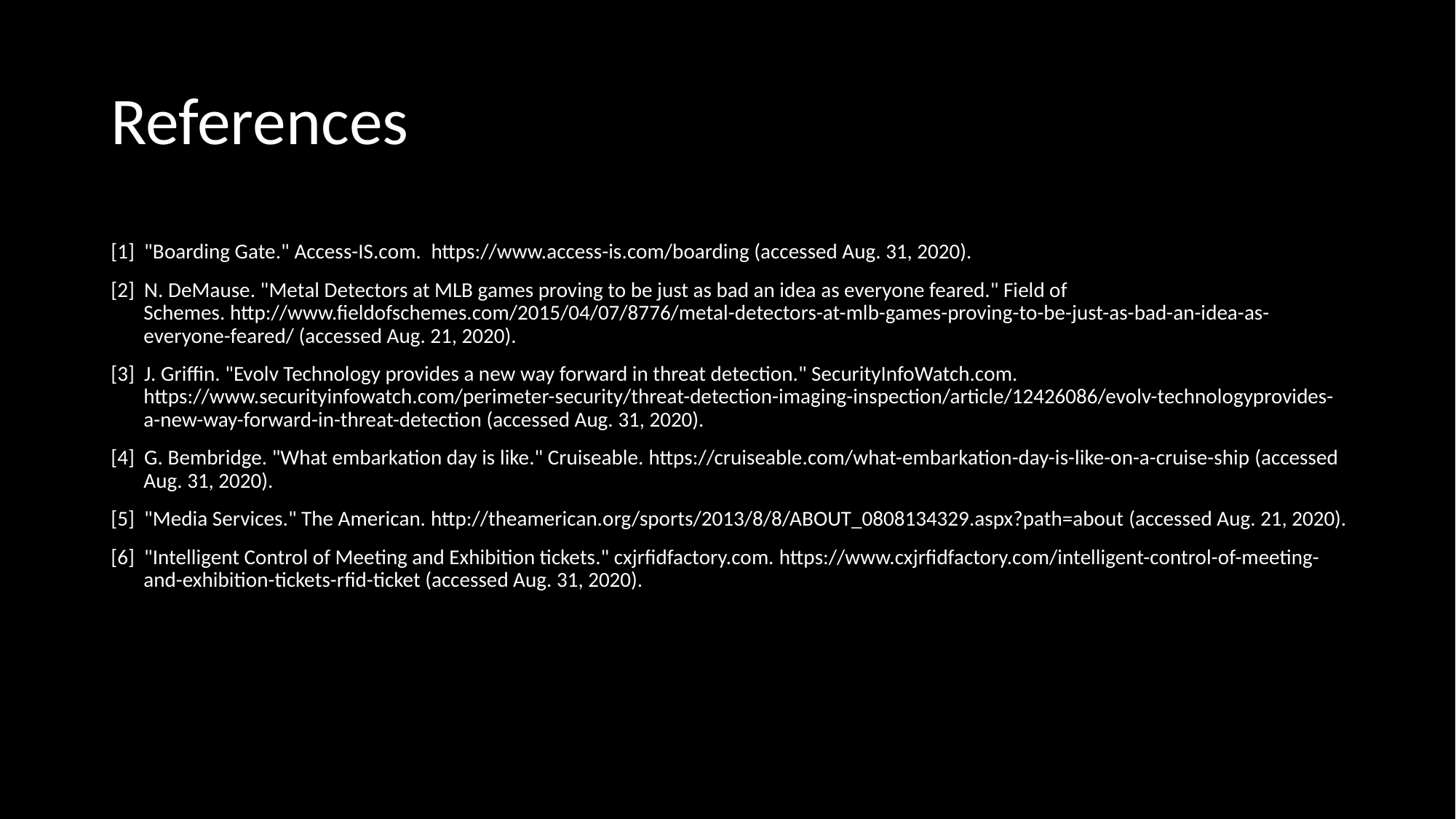

# References
[1]  "Boarding Gate." Access-IS.com.  https://www.access-is.com/boarding (accessed Aug. 31, 2020).
[2]  N. DeMause. "Metal Detectors at MLB games proving to be just as bad an idea as everyone feared." Field of Schemes. http://www.fieldofschemes.com/2015/04/07/8776/metal-detectors-at-mlb-games-proving-to-be-just-as-bad-an-idea-as-everyone-feared/ (accessed Aug. 21, 2020).
[3]  J. Griffin. "Evolv Technology provides a new way forward in threat detection." SecurityInfoWatch.com. https://www.securityinfowatch.com/perimeter-security/threat-detection-imaging-inspection/article/12426086/evolv-technologyprovides-a-new-way-forward-in-threat-detection (accessed Aug. 31, 2020).
[4]  G. Bembridge. "What embarkation day is like." Cruiseable. https://cruiseable.com/what-embarkation-day-is-like-on-a-cruise-ship (accessed Aug. 31, 2020).
[5]  "Media Services." The American. http://theamerican.org/sports/2013/8/8/ABOUT_0808134329.aspx?path=about (accessed Aug. 21, 2020).
[6]  "Intelligent Control of Meeting and Exhibition tickets." cxjrfidfactory.com. https://www.cxjrfidfactory.com/intelligent-control-of-meeting-and-exhibition-tickets-rfid-ticket (accessed Aug. 31, 2020).